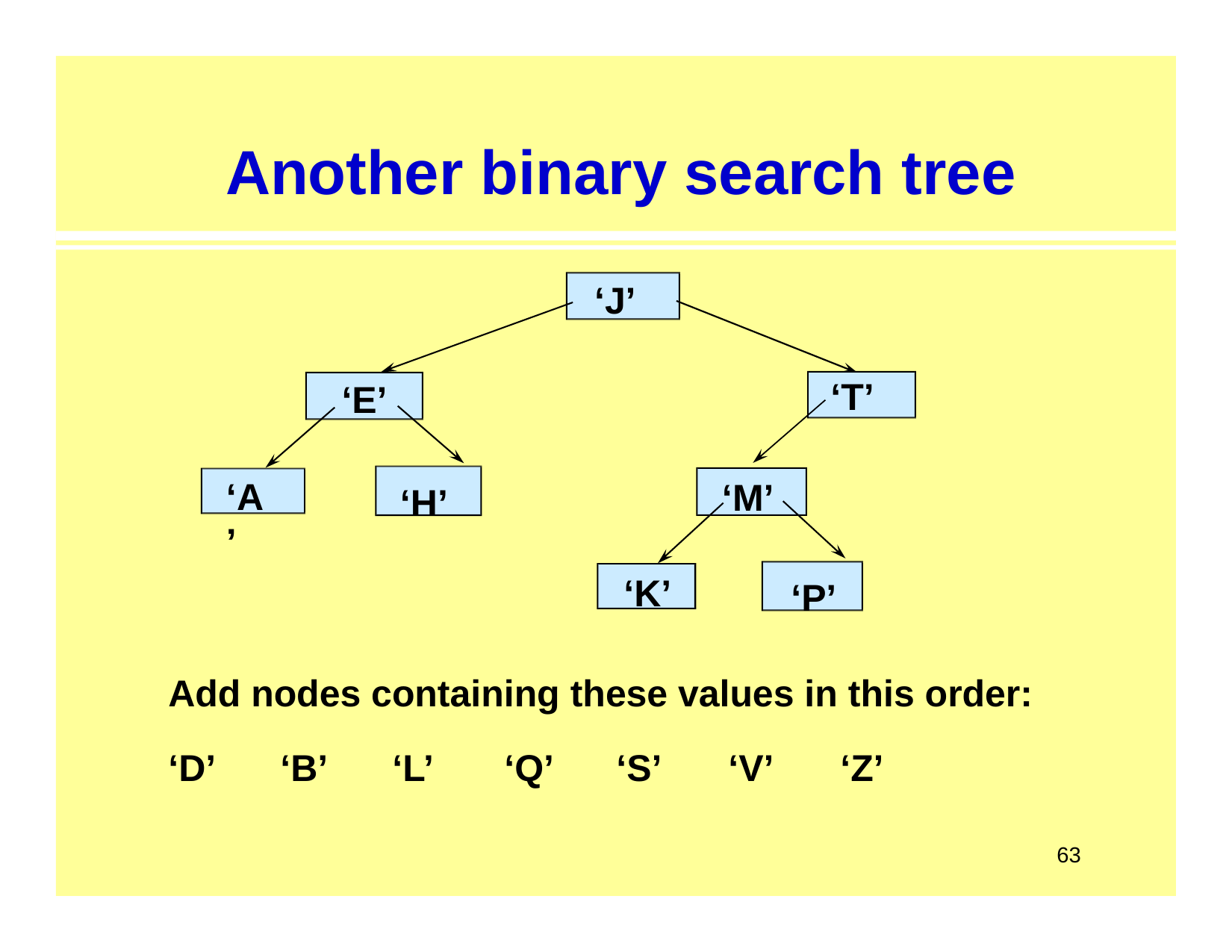

# Another binary search tree

‘J’

‘T’
‘E’

‘H’
‘A’
‘M’
‘P’
‘K’
Add nodes containing these values in this order:
‘D’	‘B’	‘L’	‘Q’	‘S’	‘V’	‘Z’
63